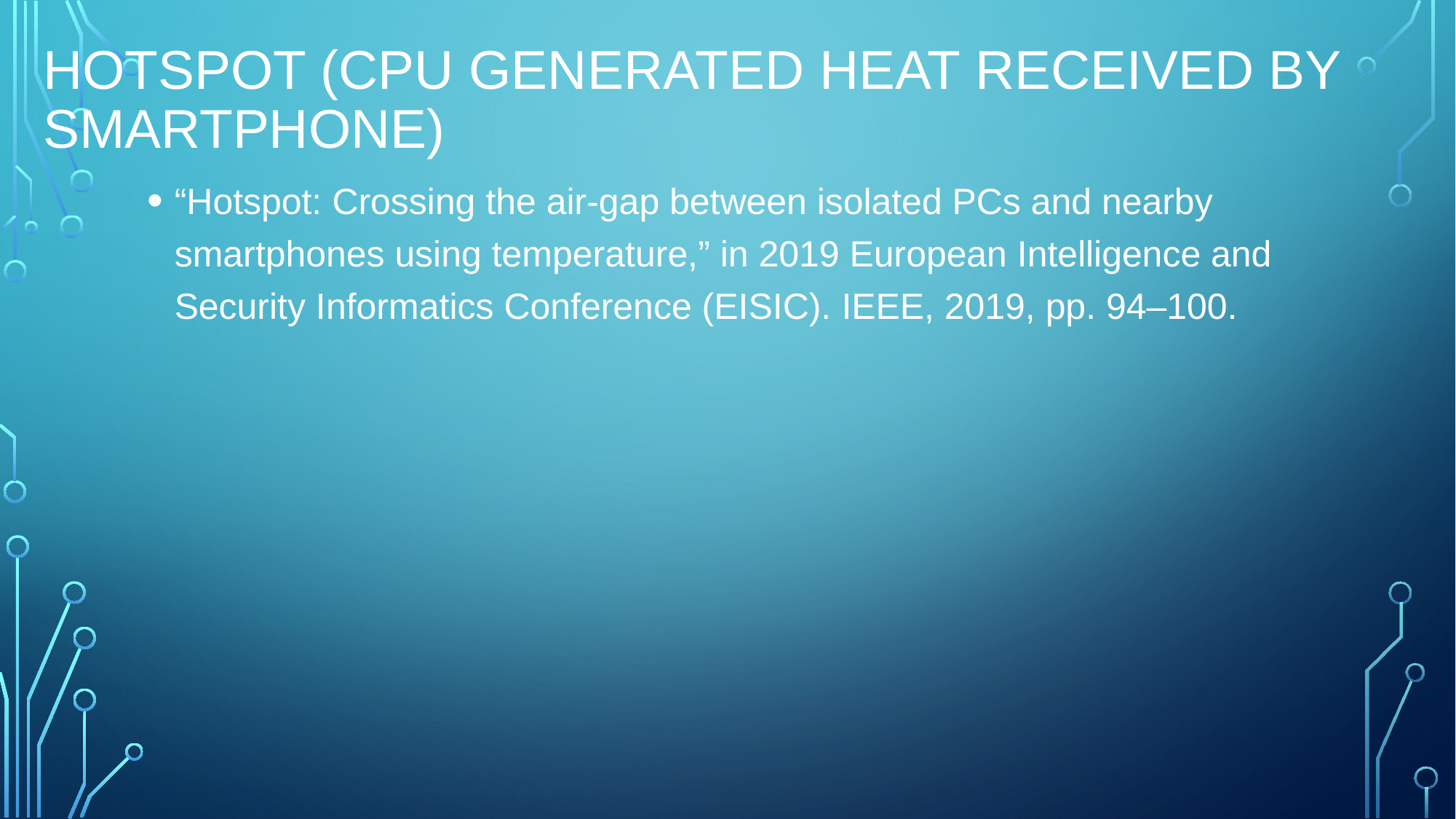

# HOTSPOT (CPU generated heat received by smartphone)
“Hotspot: Crossing the air-gap between isolated PCs and nearby smartphones using temperature,” in 2019 European Intelligence and Security Informatics Conference (EISIC). IEEE, 2019, pp. 94–100.